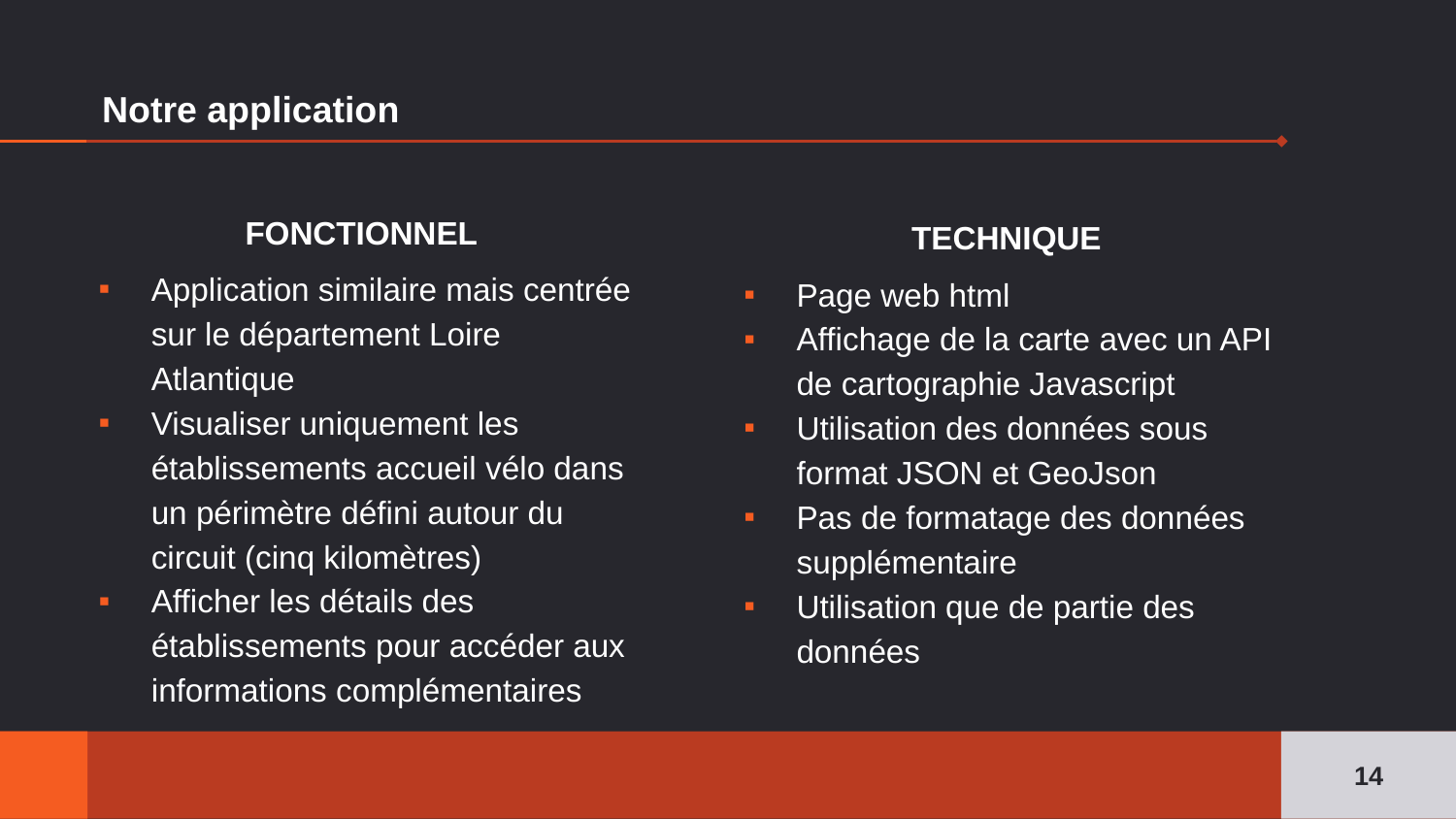

# Notre application
FONCTIONNEL
Application similaire mais centrée sur le département Loire Atlantique
Visualiser uniquement les établissements accueil vélo dans un périmètre défini autour du circuit (cinq kilomètres)
Afficher les détails des établissements pour accéder aux informations complémentaires
TECHNIQUE
Page web html
Affichage de la carte avec un API de cartographie Javascript
Utilisation des données sous format JSON et GeoJson
Pas de formatage des données supplémentaire
Utilisation que de partie des données
14